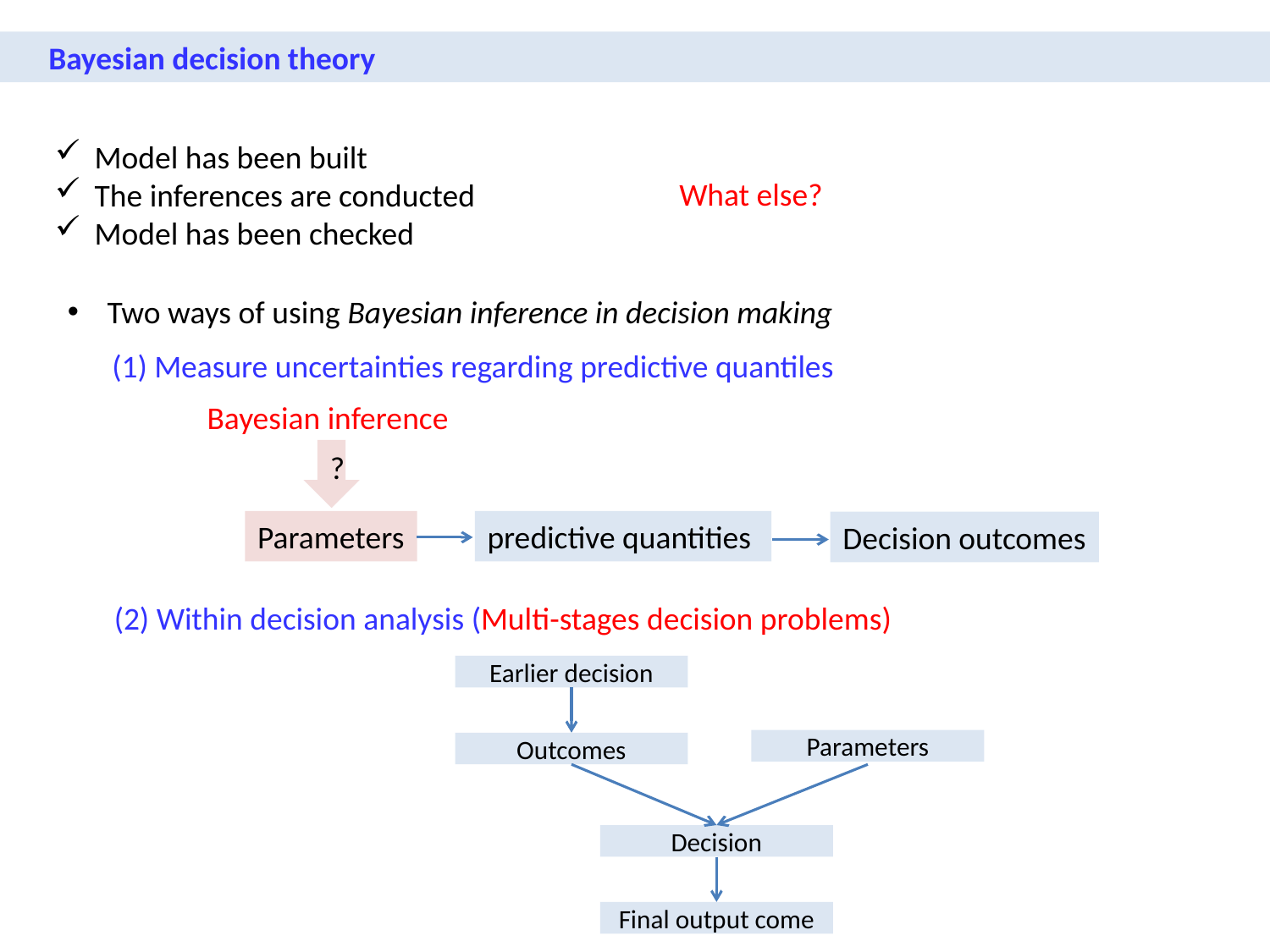

Bayesian decision theory
Model has been built
The inferences are conducted
Model has been checked
What else?
Two ways of using Bayesian inference in decision making
(1) Measure uncertainties regarding predictive quantiles
Bayesian inference
?
predictive quantities
Parameters
Decision outcomes
(2) Within decision analysis (Multi-stages decision problems)

Earlier decision
Parameters
Outcomes
Decision
Final output come